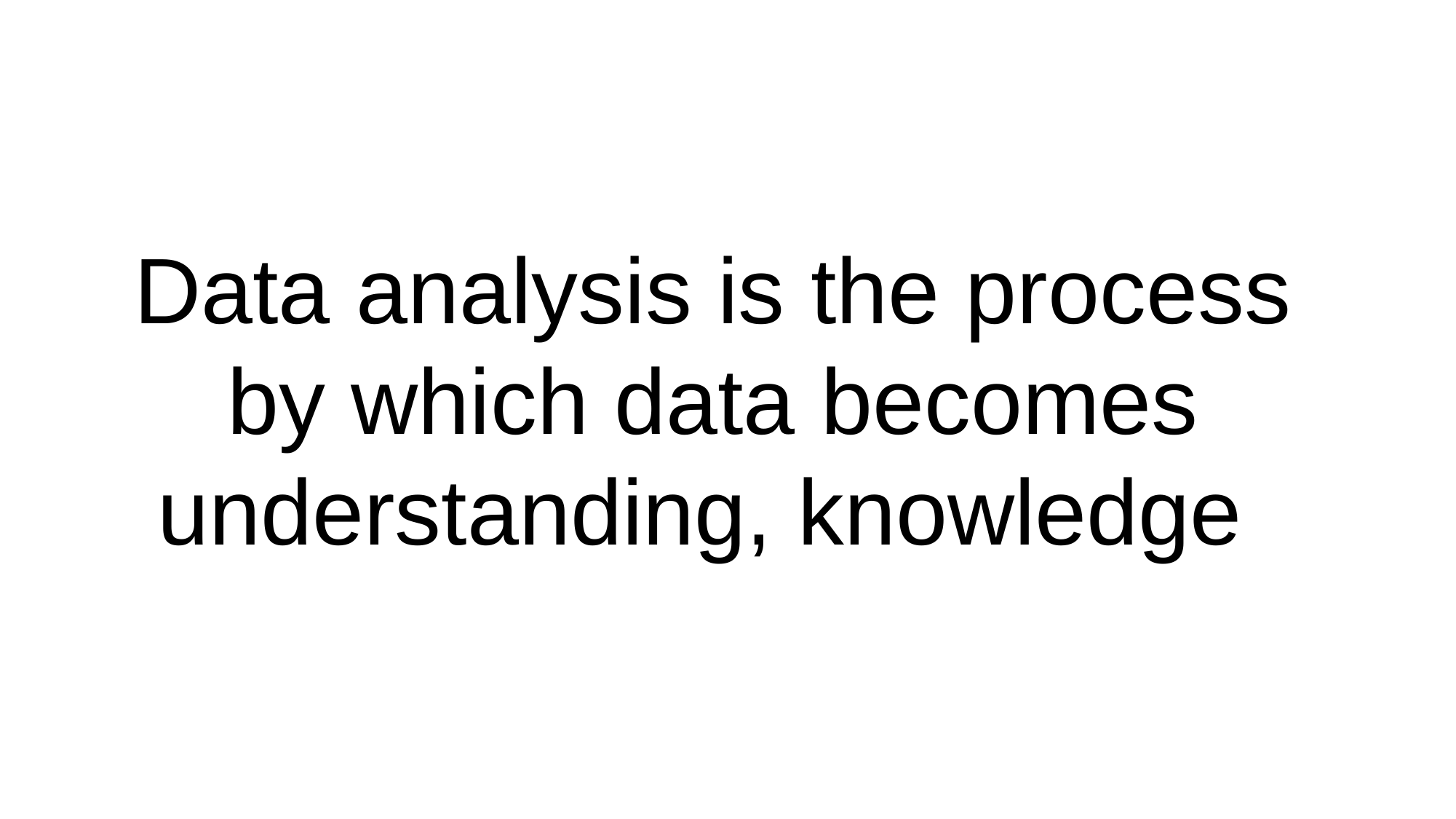

Data analysis is the process by which data becomes understanding, knowledge